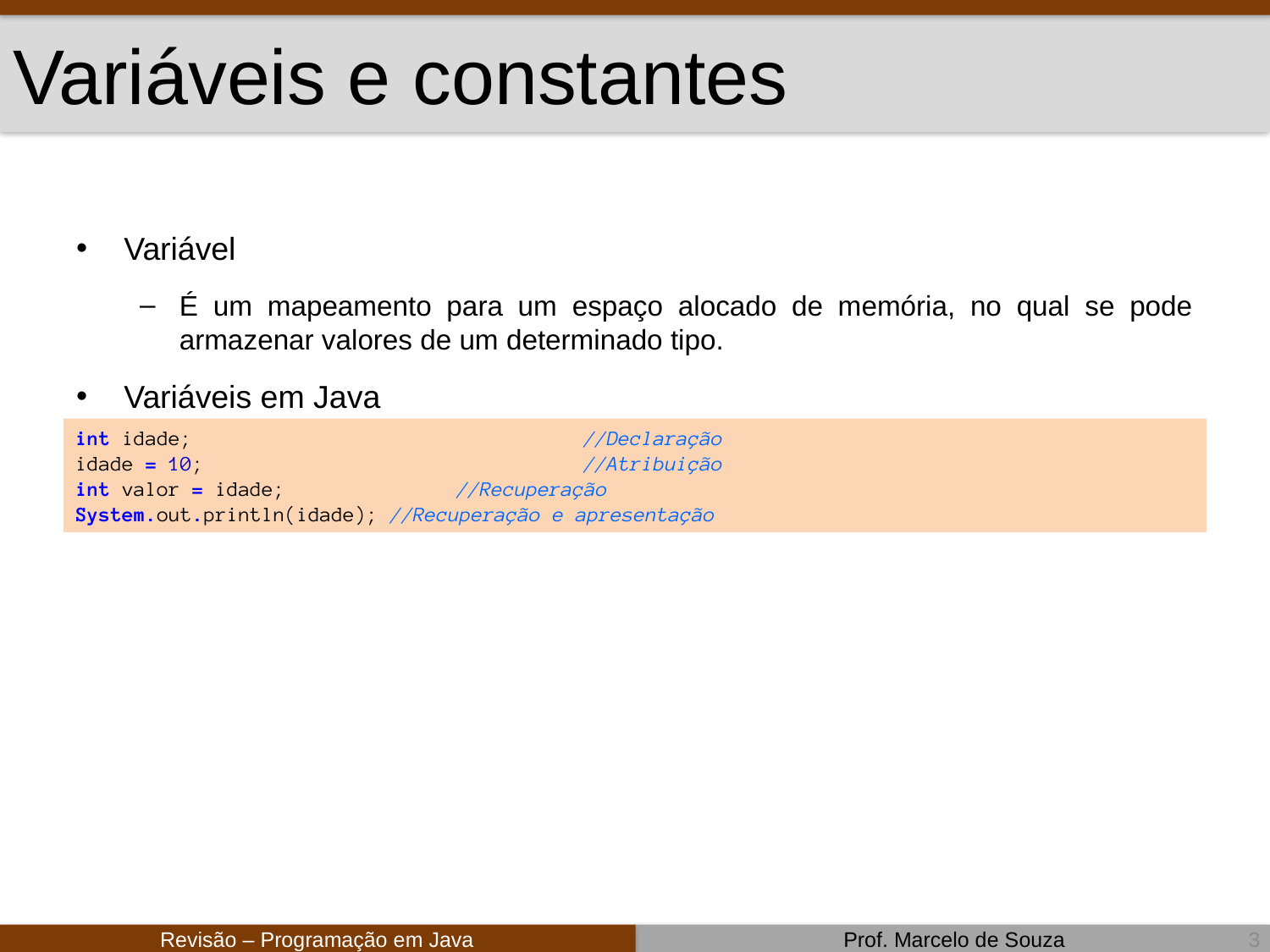

# Variáveis e constantes
Variável
É um mapeamento para um espaço alocado de memória, no qual se pode armazenar valores de um determinado tipo.
Variáveis em Java

int idade; 			//Declaração
idade = 10; 			//Atribuição
int valor = idade; 		//Recuperação
System.out.println(idade); //Recuperação e apresentação
3